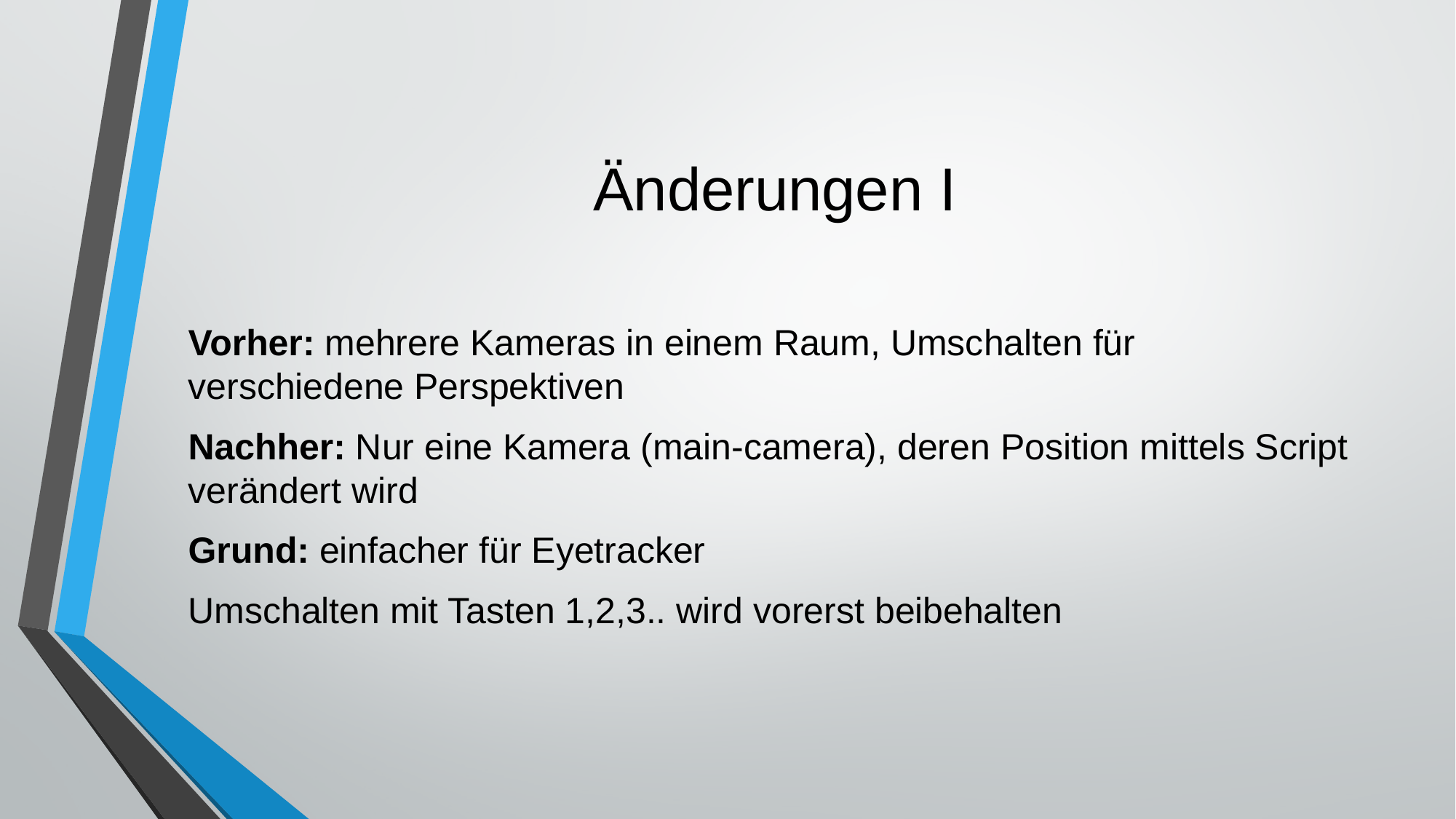

# Änderungen I
Vorher: mehrere Kameras in einem Raum, Umschalten für verschiedene Perspektiven
Nachher: Nur eine Kamera (main-camera), deren Position mittels Script verändert wird
Grund: einfacher für Eyetracker
Umschalten mit Tasten 1,2,3.. wird vorerst beibehalten